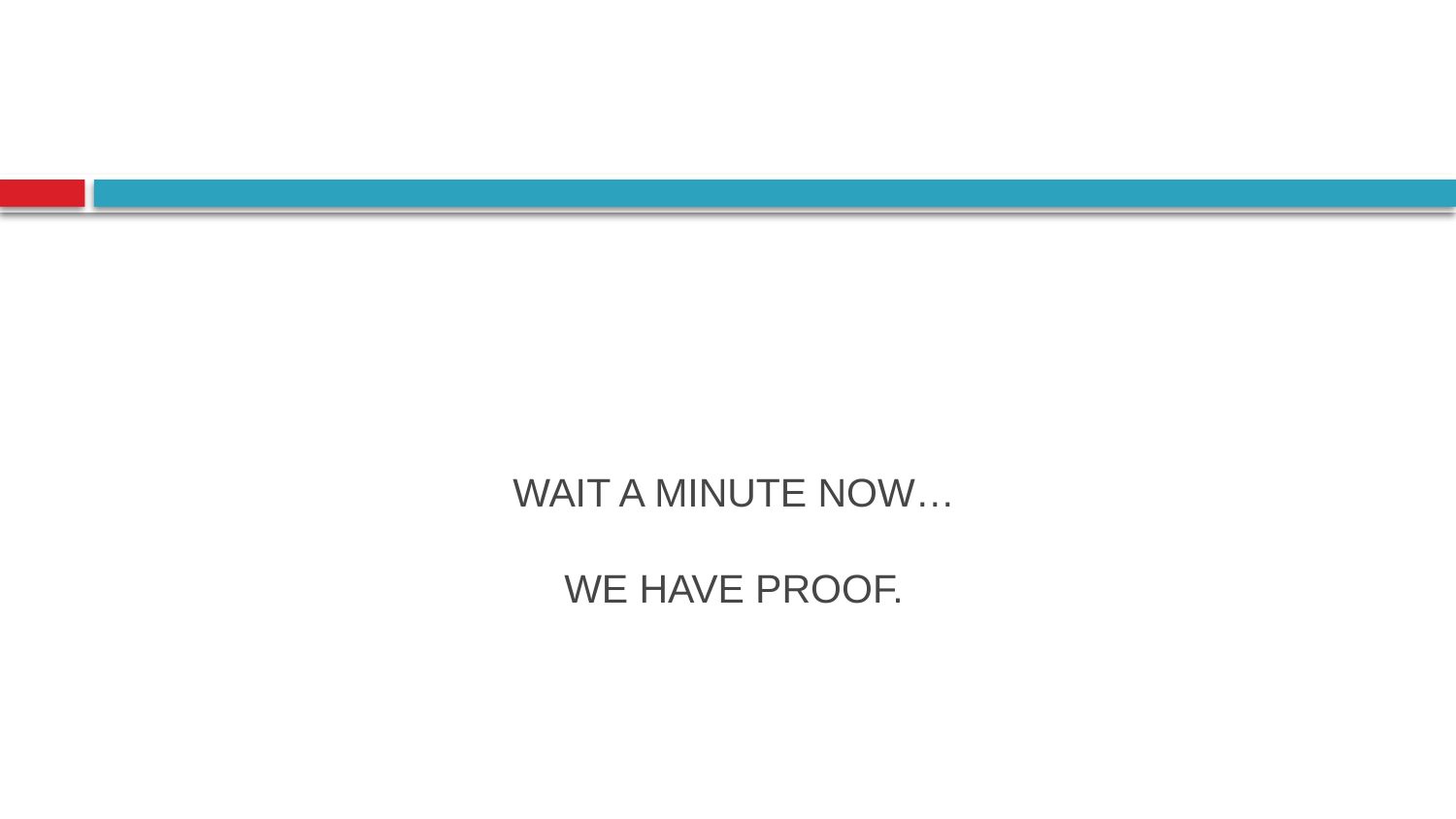

# WAIT A MINUTE NOW… WE HAVE PROOF.